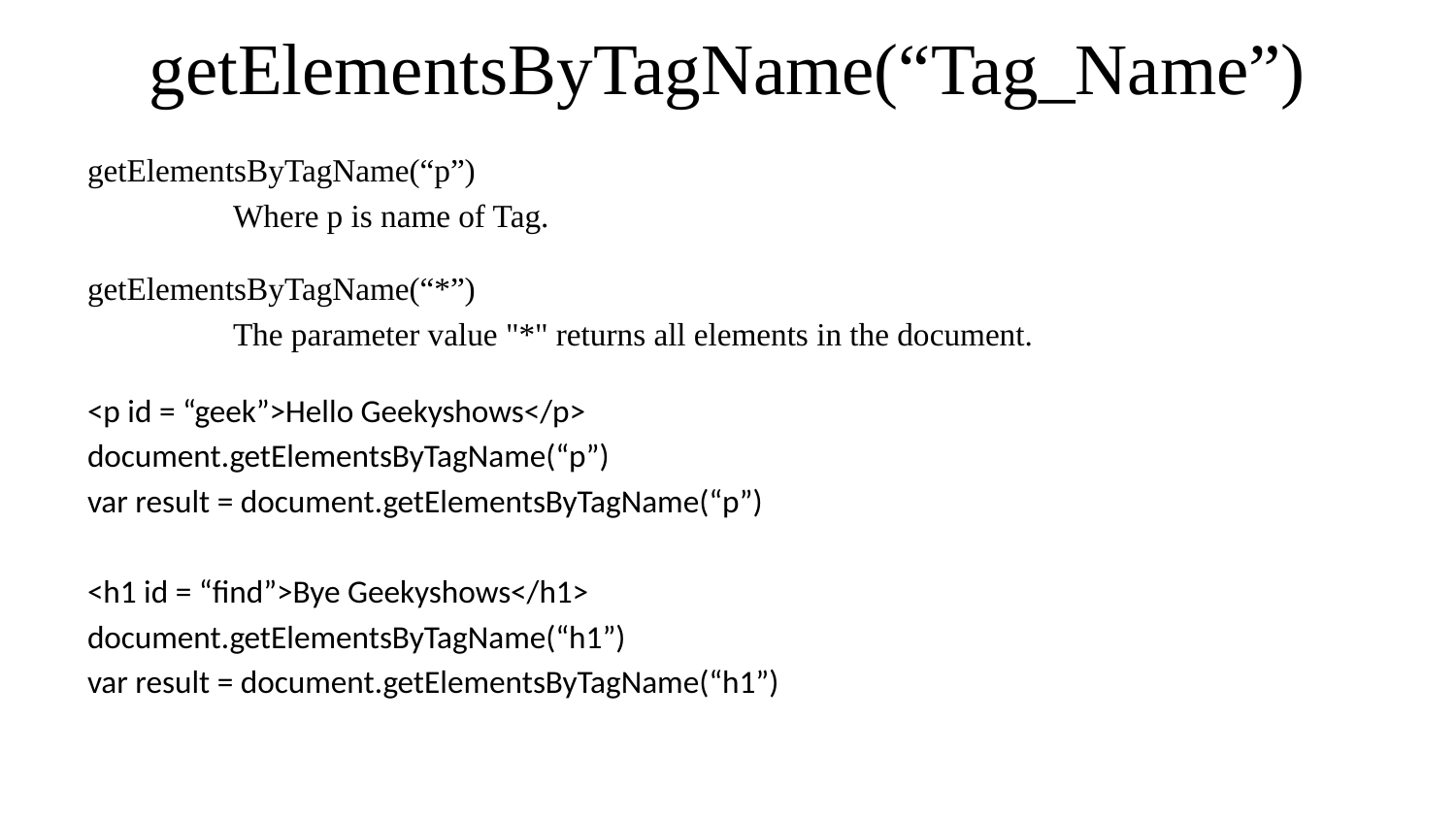

# getElementsByTagName(“Tag_Name”)
getElementsByTagName(“p”)
	Where p is name of Tag.

getElementsByTagName(“*”)
	The parameter value "*" returns all elements in the document.

<p id = “geek”>Hello Geekyshows</p>
document.getElementsByTagName(“p”)
var result = document.getElementsByTagName(“p”)

<h1 id = “find”>Bye Geekyshows</h1>
document.getElementsByTagName(“h1”)
var result = document.getElementsByTagName(“h1”)